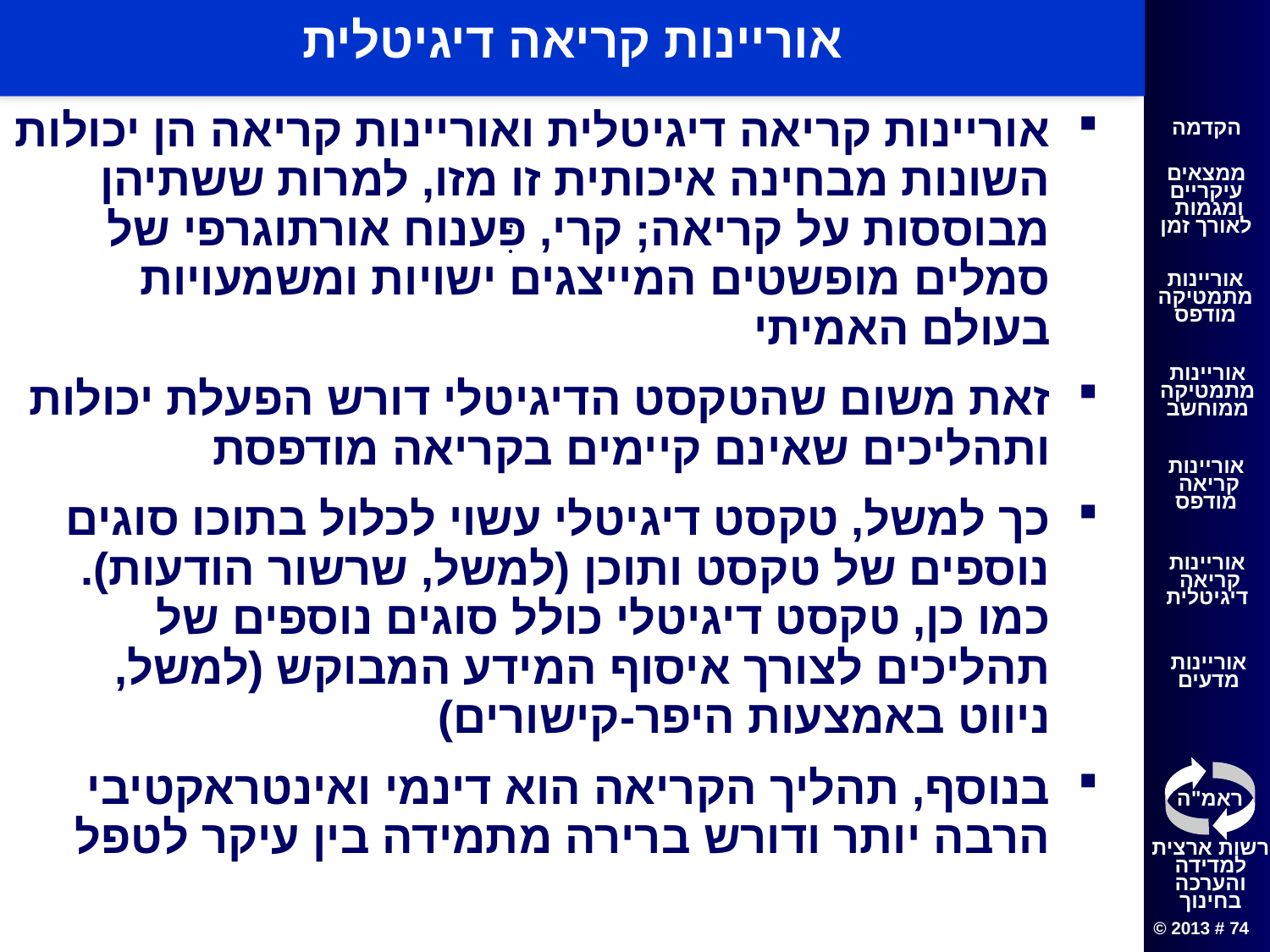

# אוריינות קריאה דיגיטלית
אוריינות קריאה דיגיטלית ואוריינות קריאה הן יכולות השונות מבחינה איכותית זו מזו, למרות ששתיהן מבוססות על קריאה; קרי, פִּענוח אורתוגרפי של סמלים מופשטים המייצגים ישויות ומשמעויות בעולם האמיתי
זאת משום שהטקסט הדיגיטלי דורש הפעלת יכולות ותהליכים שאינם קיימים בקריאה מודפסת
כך למשל, טקסט דיגיטלי עשוי לכלול בתוכו סוגים נוספים של טקסט ותוכן (למשל, שרשור הודעות). כמו כן, טקסט דיגיטלי כולל סוגים נוספים של תהליכים לצורך איסוף המידע המבוקש (למשל, ניווט באמצעות היפר-קישורים)
בנוסף, תהליך הקריאה הוא דינמי ואינטראקטיבי הרבה יותר ודורש ברירה מתמידה בין עיקר לטפל